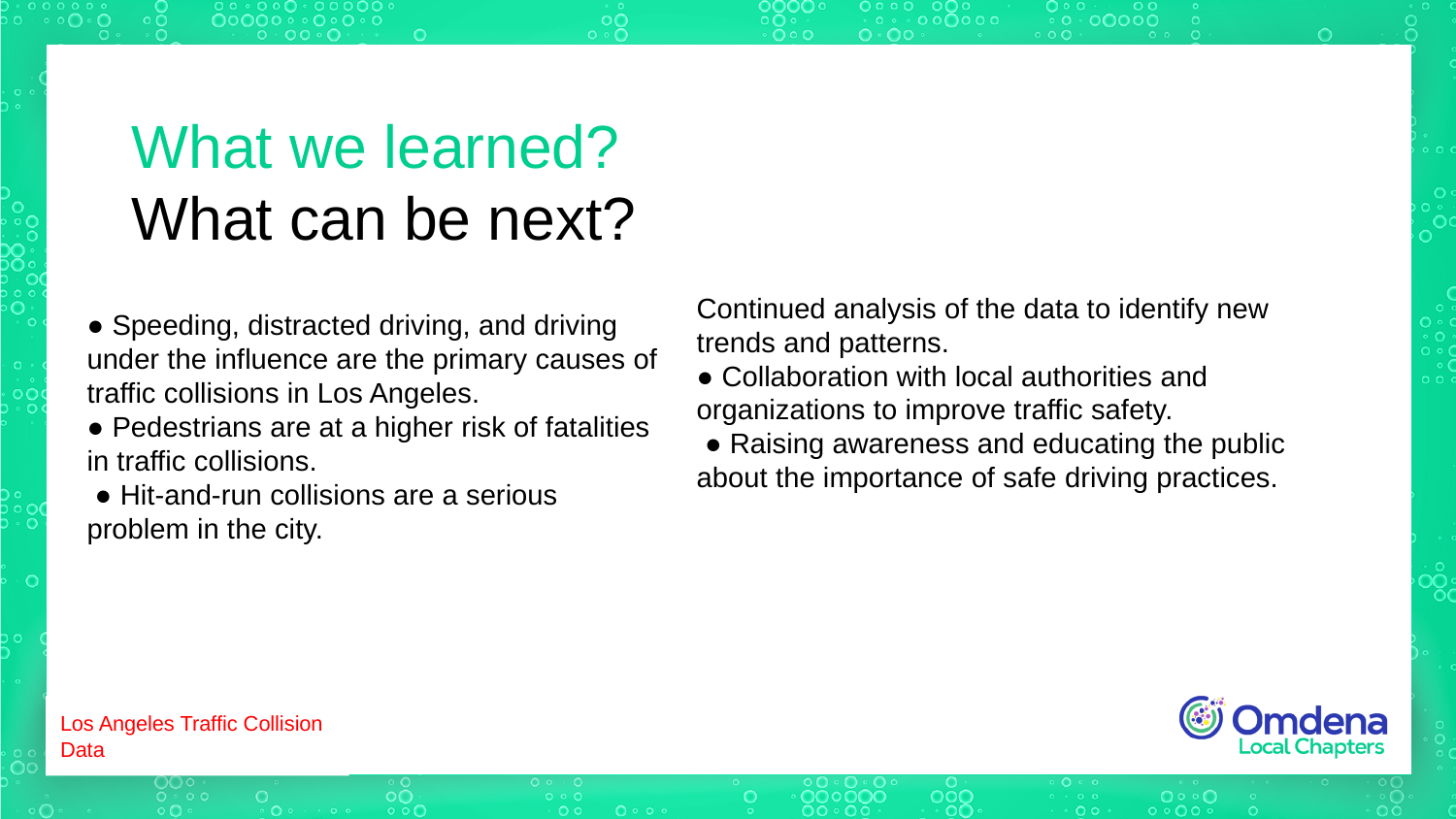

What we learned?
What can be next?
Continued analysis of the data to identify new trends and patterns.
● Collaboration with local authorities and organizations to improve traffic safety.
 ● Raising awareness and educating the public about the importance of safe driving practices.
● Speeding, distracted driving, and driving under the influence are the primary causes of traffic collisions in Los Angeles.
● Pedestrians are at a higher risk of fatalities in traffic collisions.
 ● Hit-and-run collisions are a serious problem in the city.

Los Angeles Traffic Collision Data